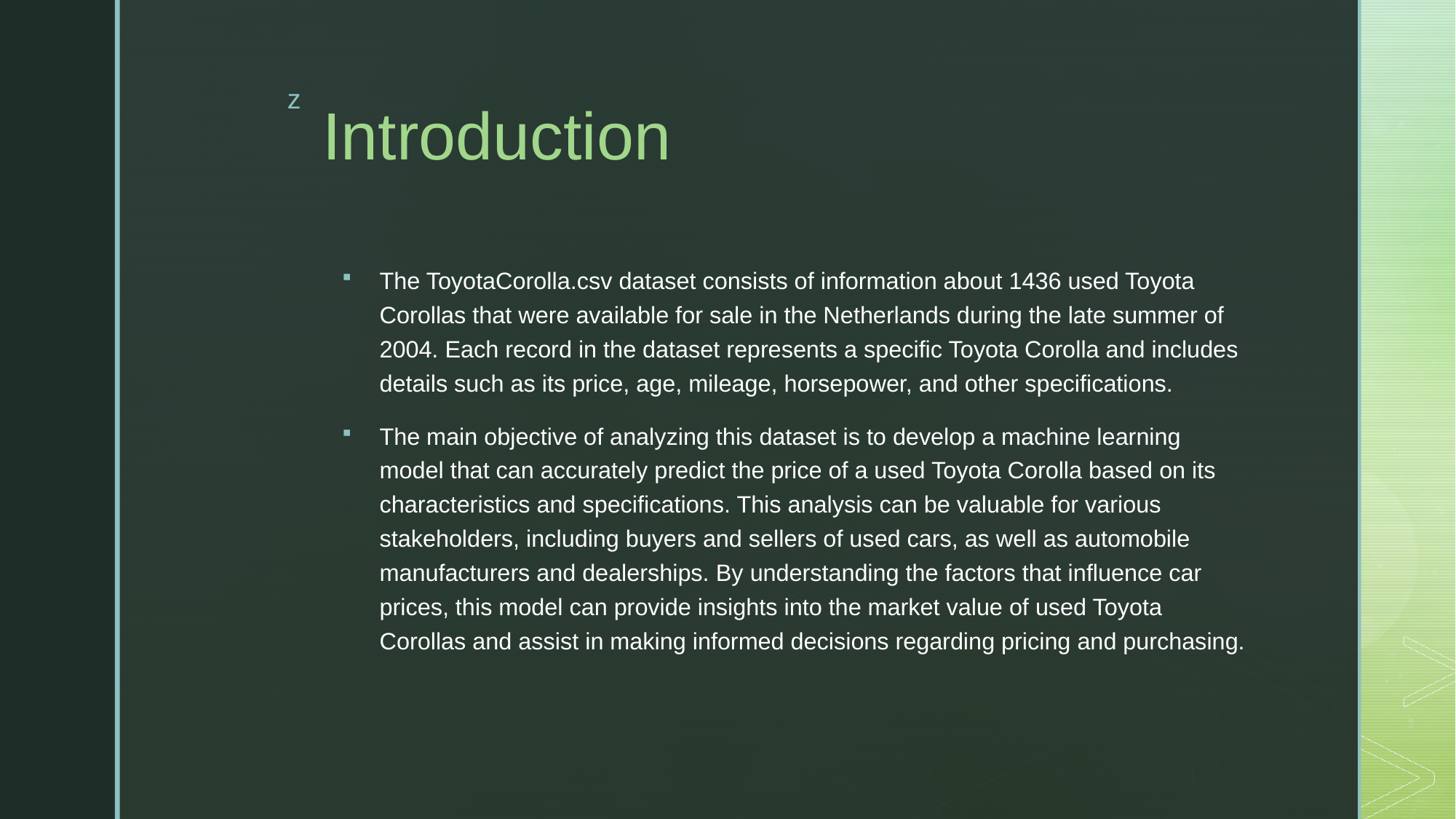

# Introduction
The ToyotaCorolla.csv dataset consists of information about 1436 used Toyota Corollas that were available for sale in the Netherlands during the late summer of 2004. Each record in the dataset represents a specific Toyota Corolla and includes details such as its price, age, mileage, horsepower, and other specifications.
The main objective of analyzing this dataset is to develop a machine learning model that can accurately predict the price of a used Toyota Corolla based on its characteristics and specifications. This analysis can be valuable for various stakeholders, including buyers and sellers of used cars, as well as automobile manufacturers and dealerships. By understanding the factors that influence car prices, this model can provide insights into the market value of used Toyota Corollas and assist in making informed decisions regarding pricing and purchasing.